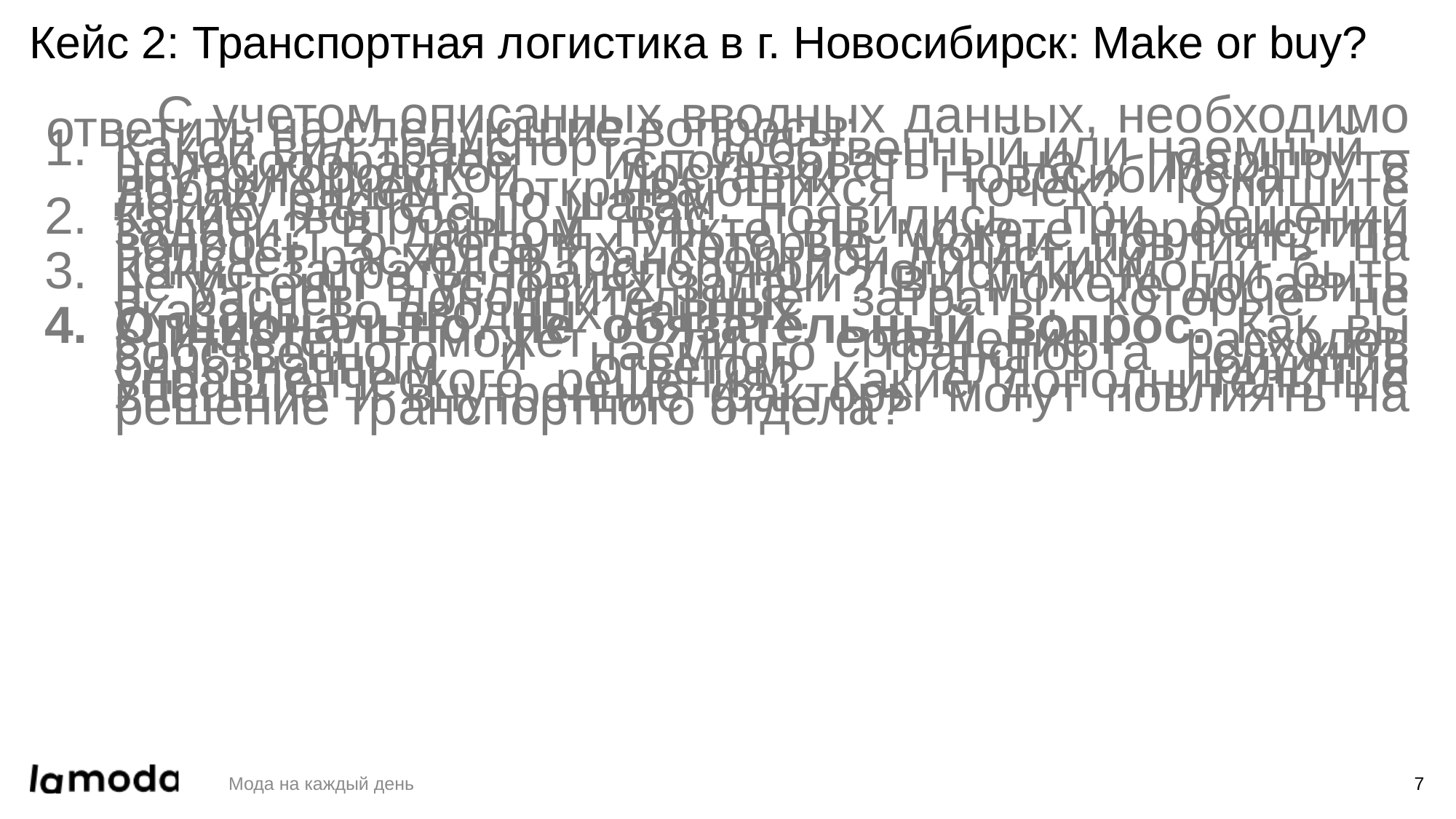

# Кейс 2: Транспортная логистика в г. Новосибирск: Make or buy?
С учетом описанных вводных данных, необходимо ответить на следующие вопросы:
Какой вид транспорта – собственный или наемный – целесообразнее использовать на маршруте внутригородской доставки Новосибирска с добавлением открывающихся точек? Опишите логику расчета по шагам.
Какие вопросы у вас появились при решении задачи? В данном пункте вы можете перечислить вопросы о деталях, которые могли повлиять на подсчет расходов транспортной логистики.
Какие затраты транспортной логистики могли быть не учтены в условиях задачи? Вы можете добавить в расчет дополнительные затраты, которые не указаны во вводных данных.
Опционально, не обязательный вопрос. Как вы считаете, может ли сравнение расходов собственного и наемного транспорта служить однозначным ответом для принятия управленческого решения? Какие дополнительные внешние и внутренние факторы могут повлиять на решение транспортного отдела?

7